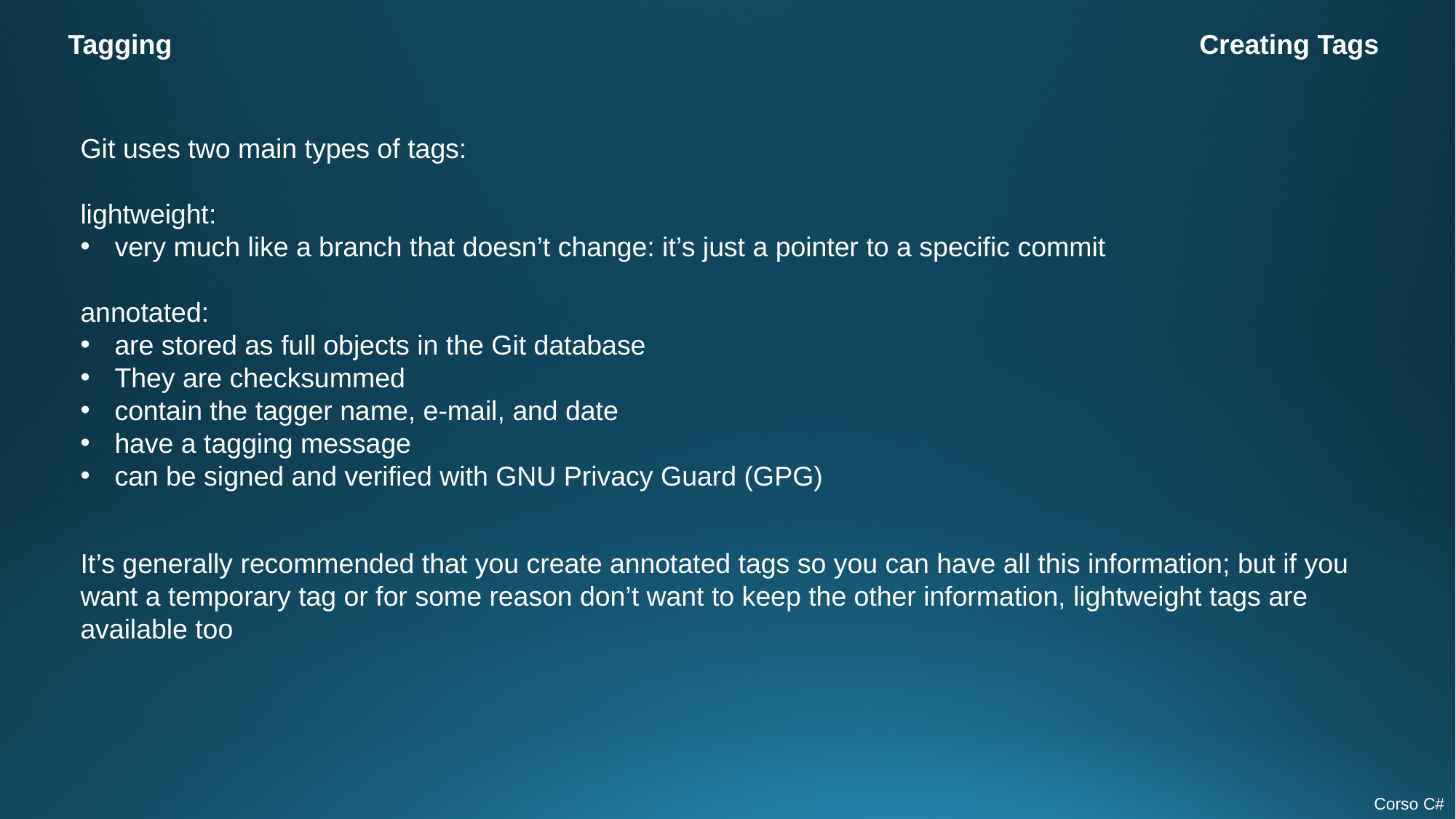

Tagging
Creating Tags
Git uses two main types of tags:

lightweight:
very much like a branch that doesn’t change: it’s just a pointer to a specific commit

annotated:
are stored as full objects in the Git database
They are checksummed
contain the tagger name, e-mail, and date
have a tagging message
can be signed and verified with GNU Privacy Guard (GPG)
It’s generally recommended that you create annotated tags so you can have all this information; but if you want a temporary tag or for some reason don’t want to keep the other information, lightweight tags are available too
Corso C#